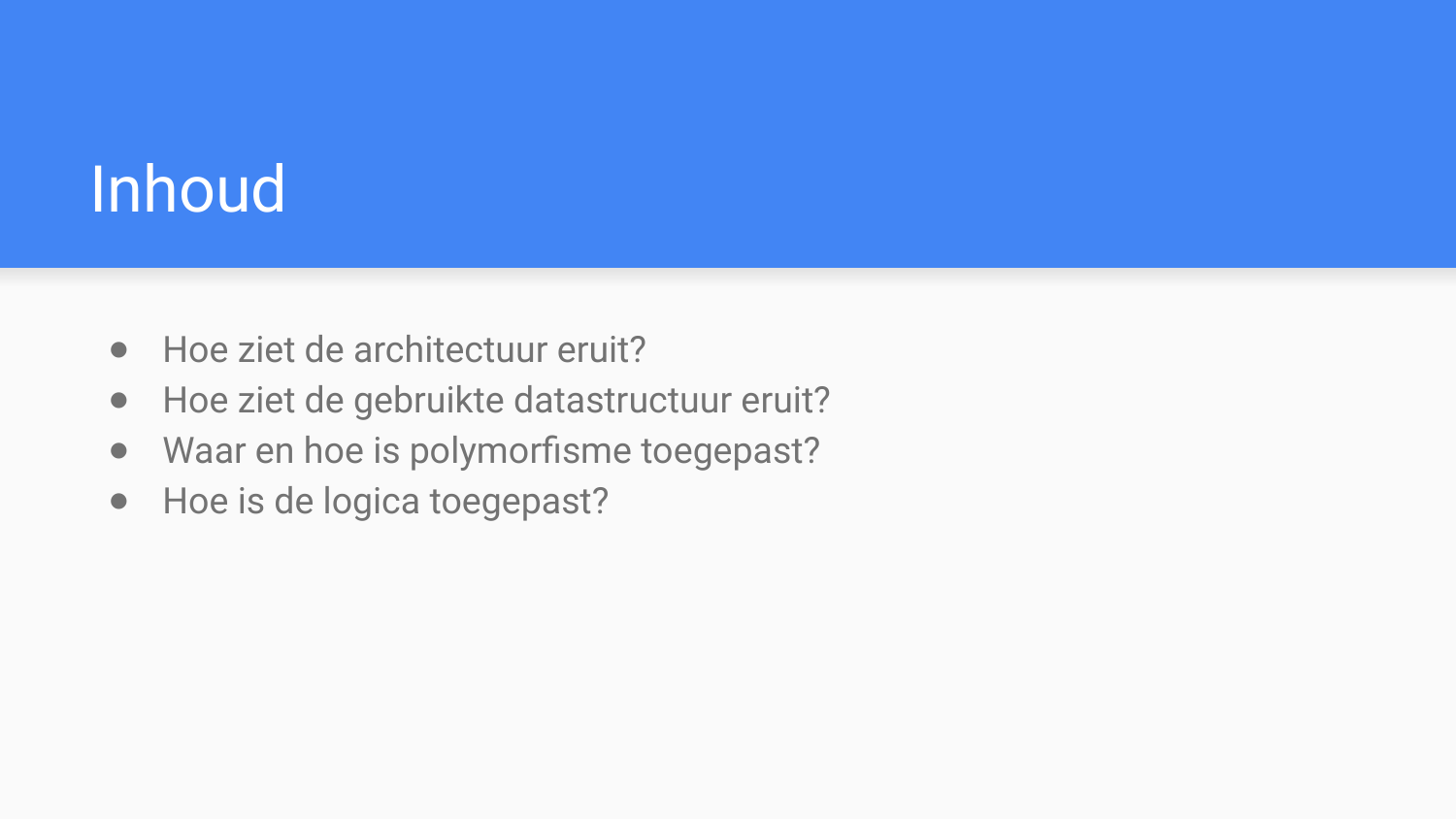

# Inhoud
Hoe ziet de architectuur eruit?
Hoe ziet de gebruikte datastructuur eruit?
Waar en hoe is polymorfisme toegepast?
Hoe is de logica toegepast?